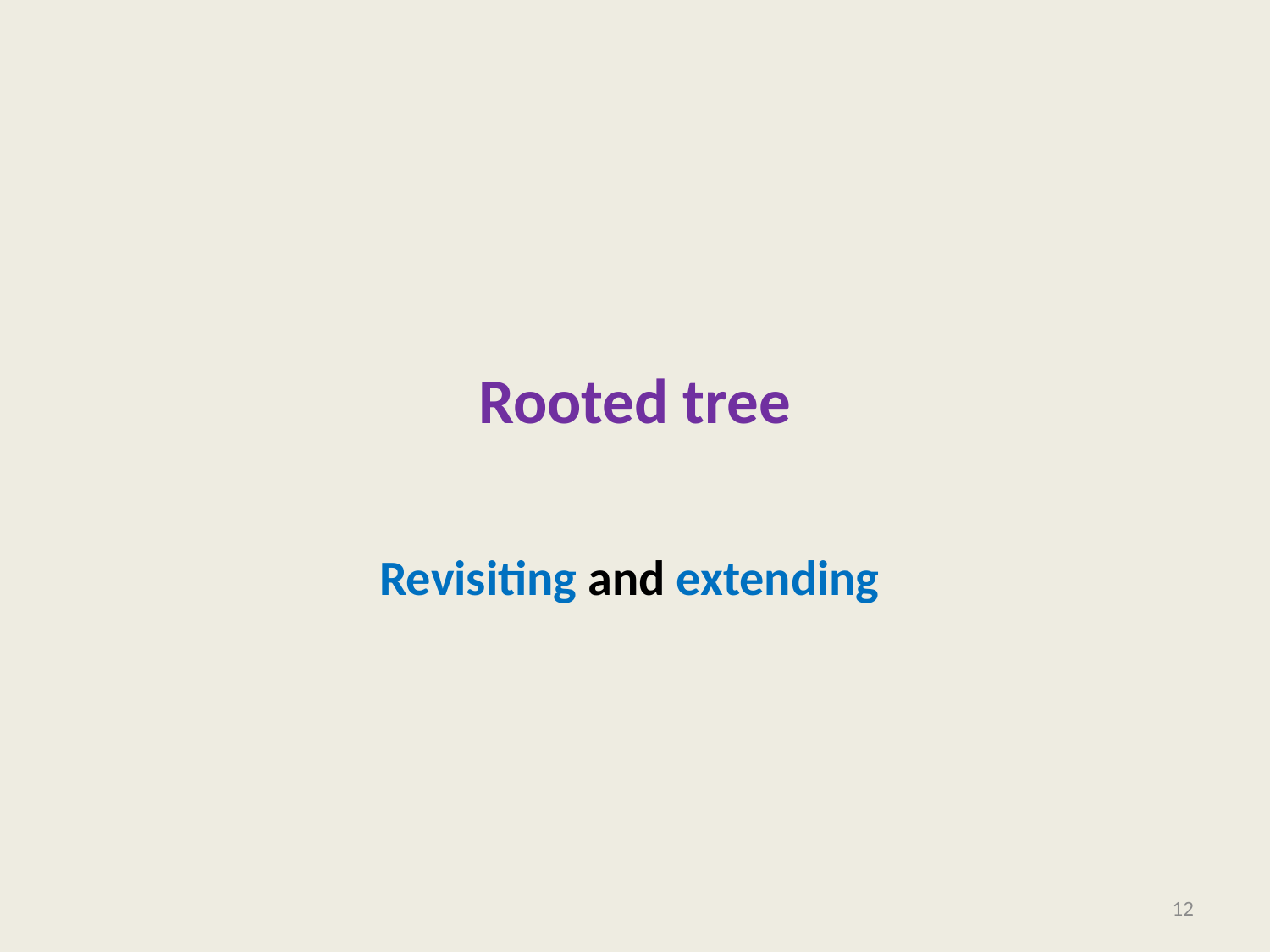

# Rooted tree
Revisiting and extending
12